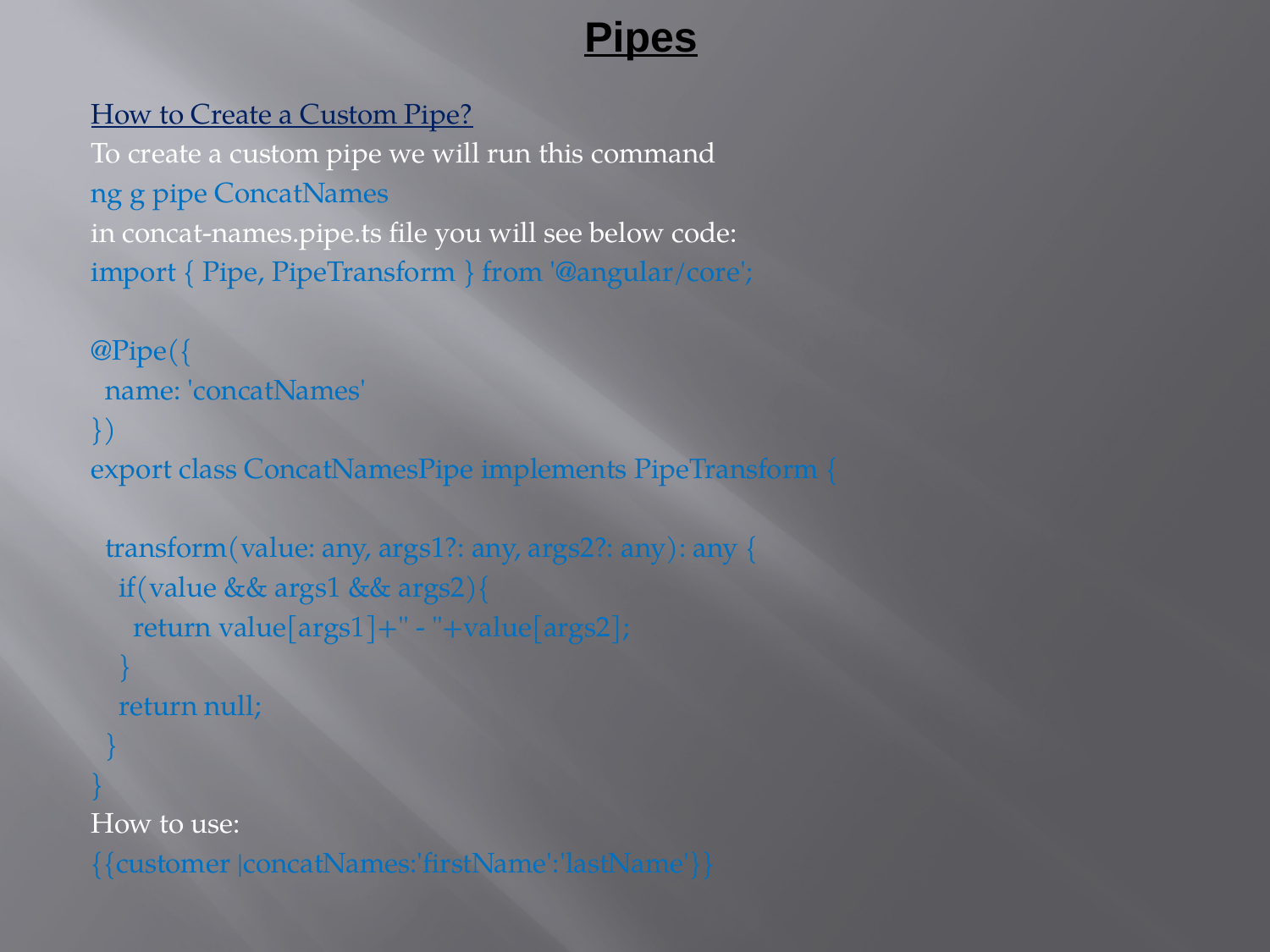

# Pipes
How to Create a Custom Pipe?
To create a custom pipe we will run this command
ng g pipe ConcatNames
in concat-names.pipe.ts file you will see below code:
import { Pipe, PipeTransform } from '@angular/core';

@Pipe({
  name: 'concatNames'
})
export class ConcatNamesPipe implements PipeTransform {

  transform(value: any, args1?: any, args2?: any): any {
    if(value && args1 && args2){
      return value[args1]+" - "+value[args2];
    }
    return null;
  }
}
How to use:
{{customer |concatNames:'firstName':'lastName'}}